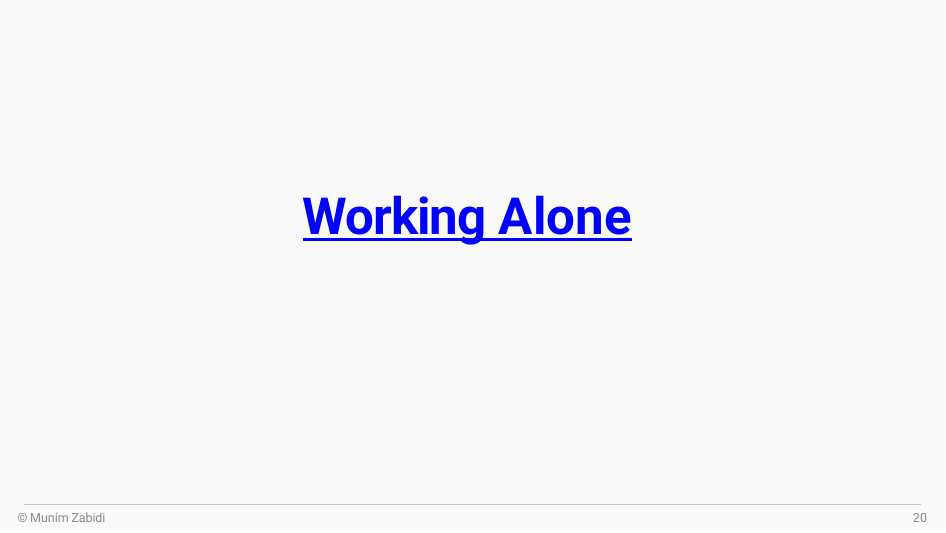

# Working Alone

© Muním Zabidi
20